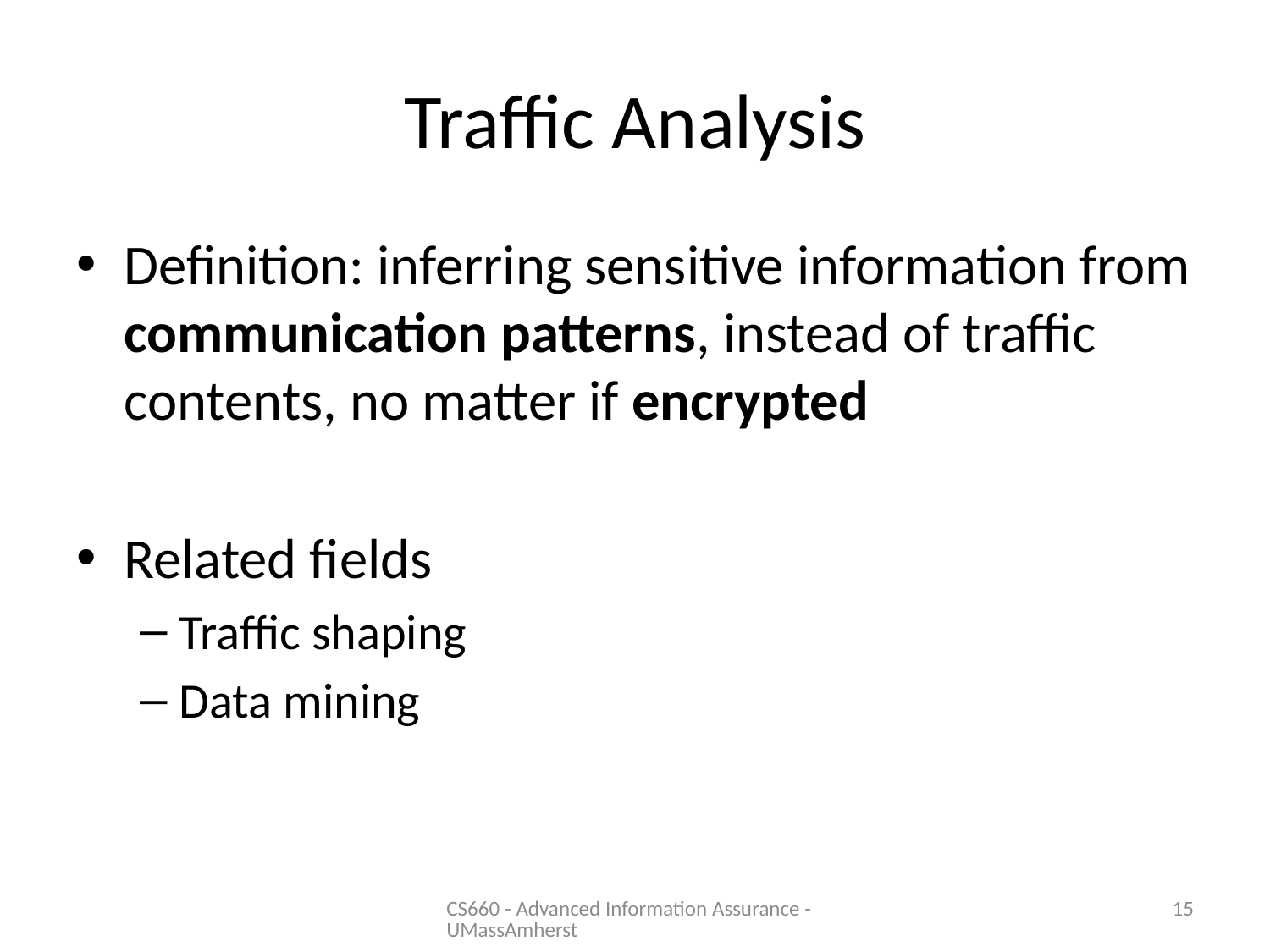

# Traffic Analysis
Definition: inferring sensitive information from communication patterns, instead of traffic contents, no matter if encrypted

Related fields
Traffic shaping
Data mining
CS660 - Advanced Information Assurance - UMassAmherst
15